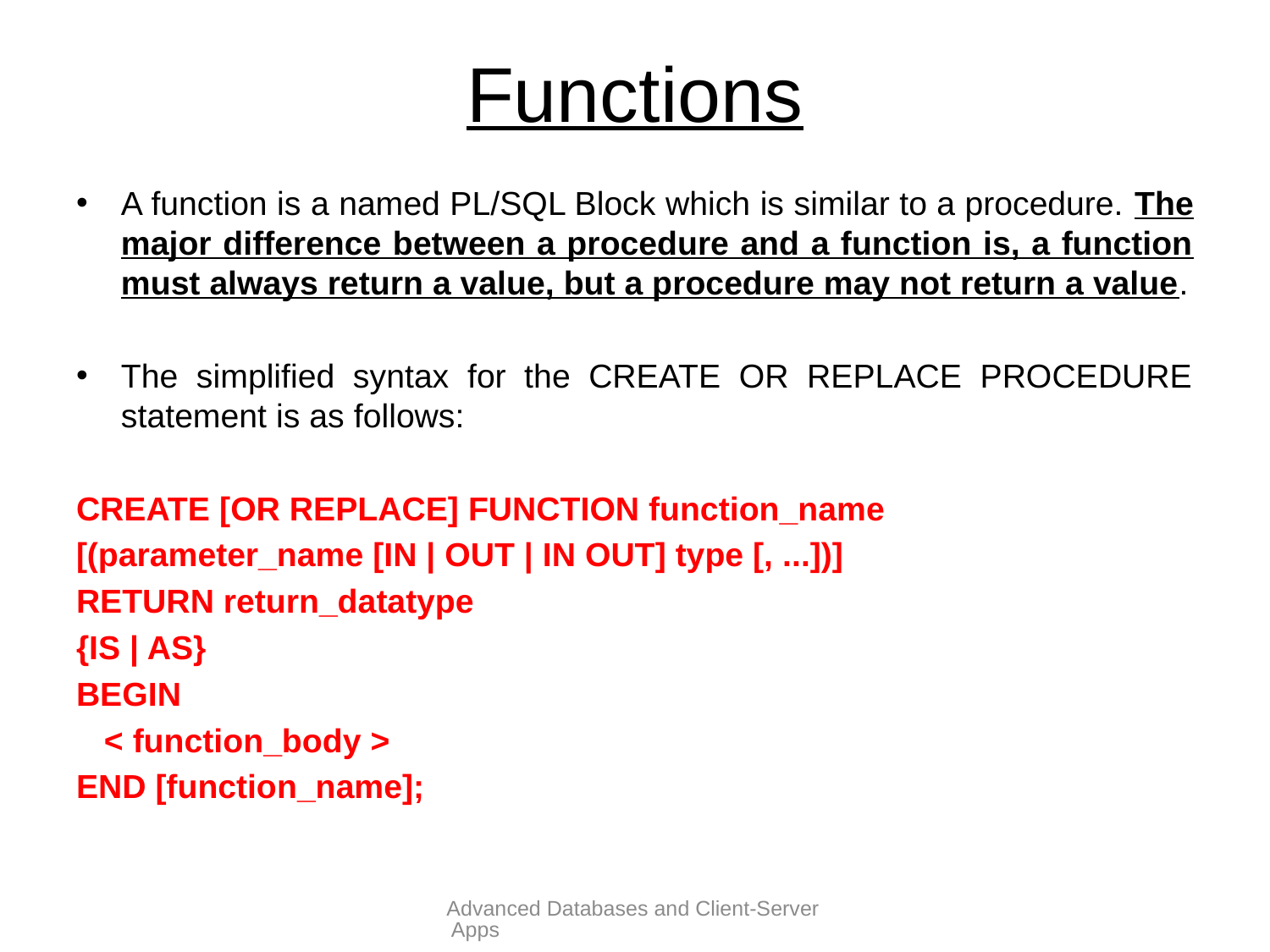

# Functions
A function is a named PL/SQL Block which is similar to a procedure. The major difference between a procedure and a function is, a function must always return a value, but a procedure may not return a value.

The simplified syntax for the CREATE OR REPLACE PROCEDURE statement is as follows:

CREATE [OR REPLACE] FUNCTION function_name
[(parameter_name [IN | OUT | IN OUT] type [, ...])]
RETURN return_datatype
{IS | AS}
BEGIN
   < function_body >
END [function_name];
Advanced Databases and Client-Server Apps